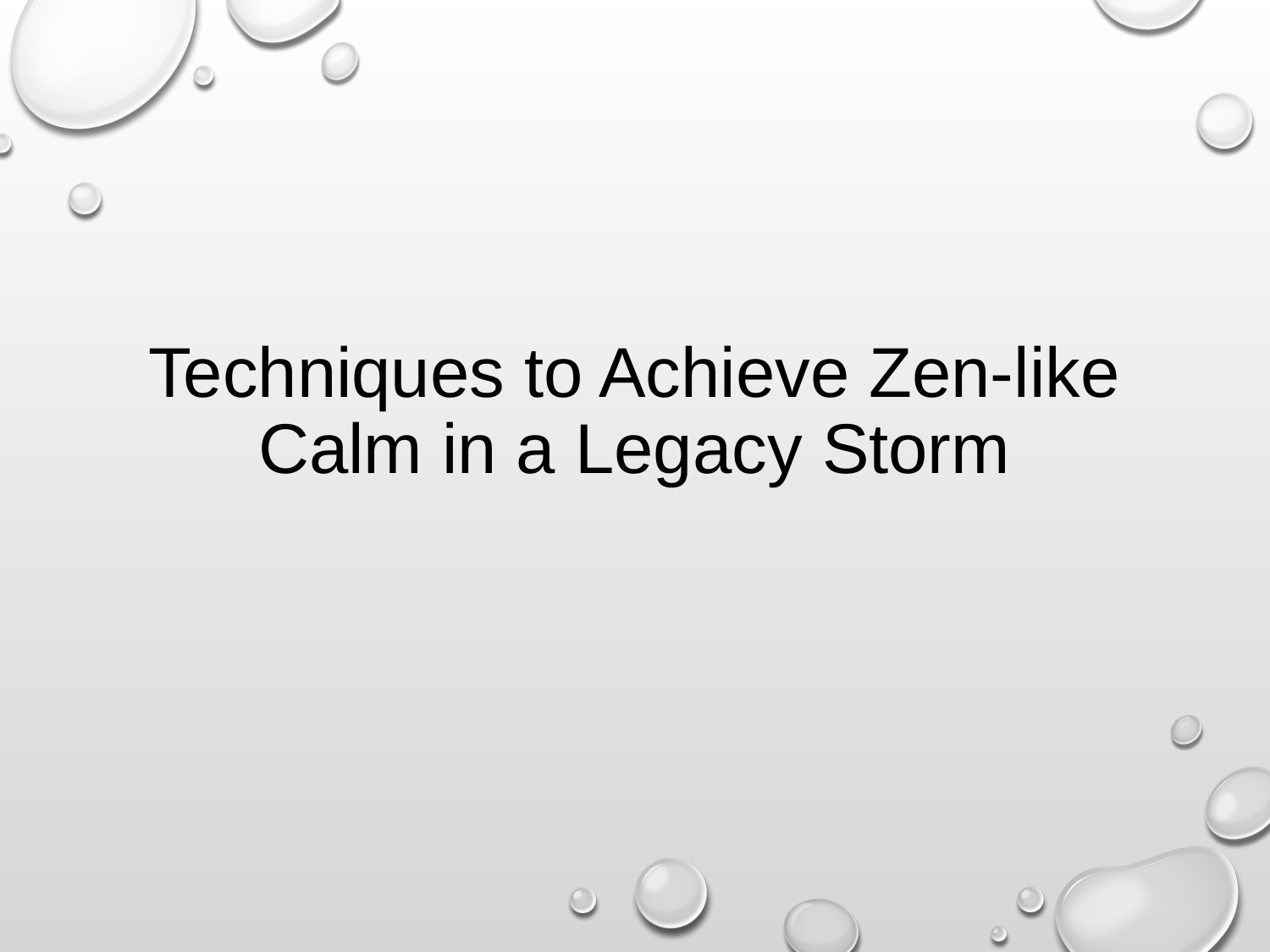

# Techniques to Achieve Zen-like Calm in a Legacy Storm